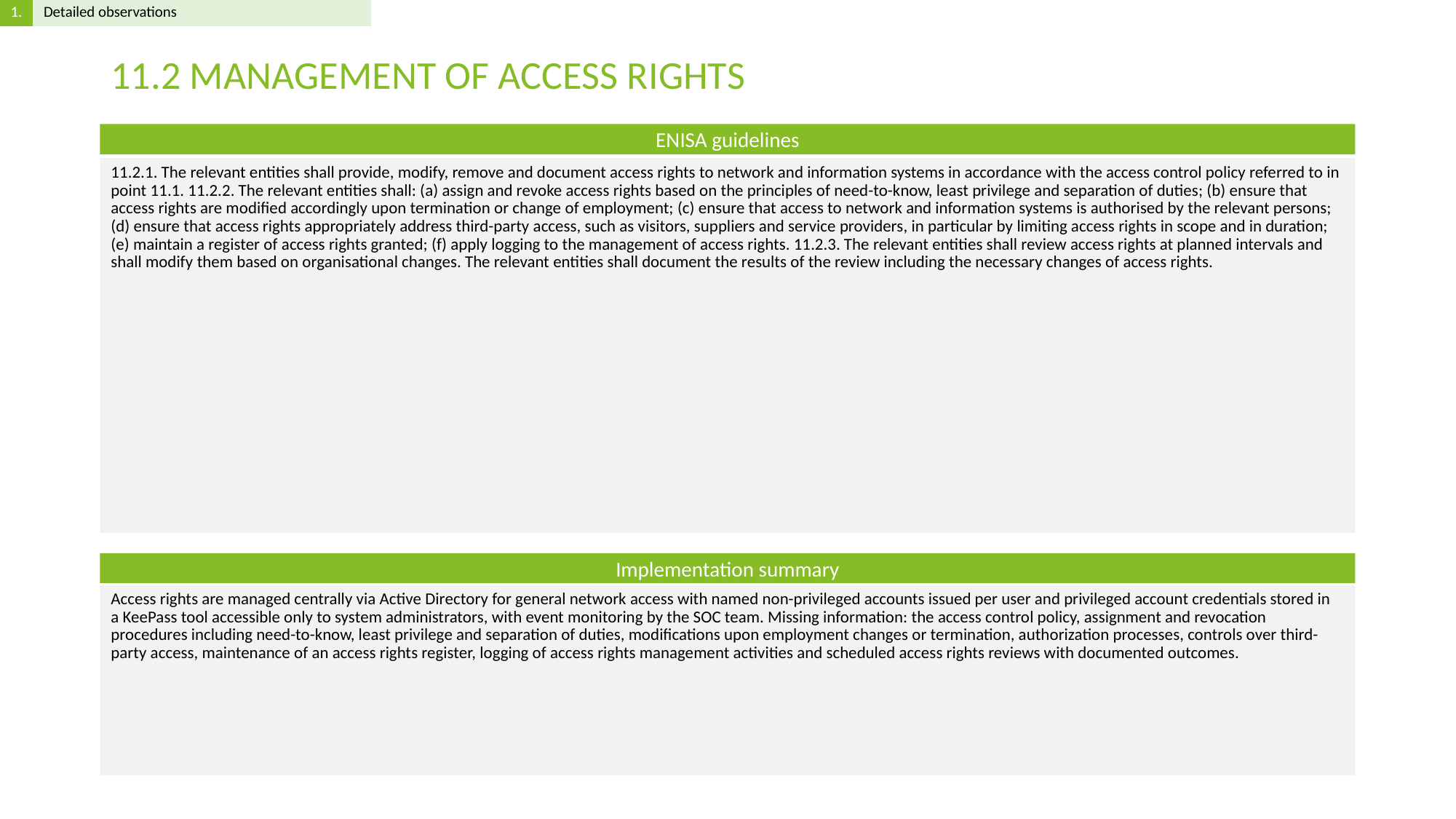

# 11.2 MANAGEMENT OF ACCESS RIGHTS
11.2.1. The relevant entities shall provide, modify, remove and document access rights to network and information systems in accordance with the access control policy referred to in point 11.1. 11.2.2. The relevant entities shall: (a) assign and revoke access rights based on the principles of need-to-know, least privilege and separation of duties; (b) ensure that access rights are modified accordingly upon termination or change of employment; (c) ensure that access to network and information systems is authorised by the relevant persons; (d) ensure that access rights appropriately address third-party access, such as visitors, suppliers and service providers, in particular by limiting access rights in scope and in duration; (e) maintain a register of access rights granted; (f) apply logging to the management of access rights. 11.2.3. The relevant entities shall review access rights at planned intervals and shall modify them based on organisational changes. The relevant entities shall document the results of the review including the necessary changes of access rights.
Access rights are managed centrally via Active Directory for general network access with named non-privileged accounts issued per user and privileged account credentials stored in a KeePass tool accessible only to system administrators, with event monitoring by the SOC team. Missing information: the access control policy, assignment and revocation procedures including need-to-know, least privilege and separation of duties, modifications upon employment changes or termination, authorization processes, controls over third-party access, maintenance of an access rights register, logging of access rights management activities and scheduled access rights reviews with documented outcomes.